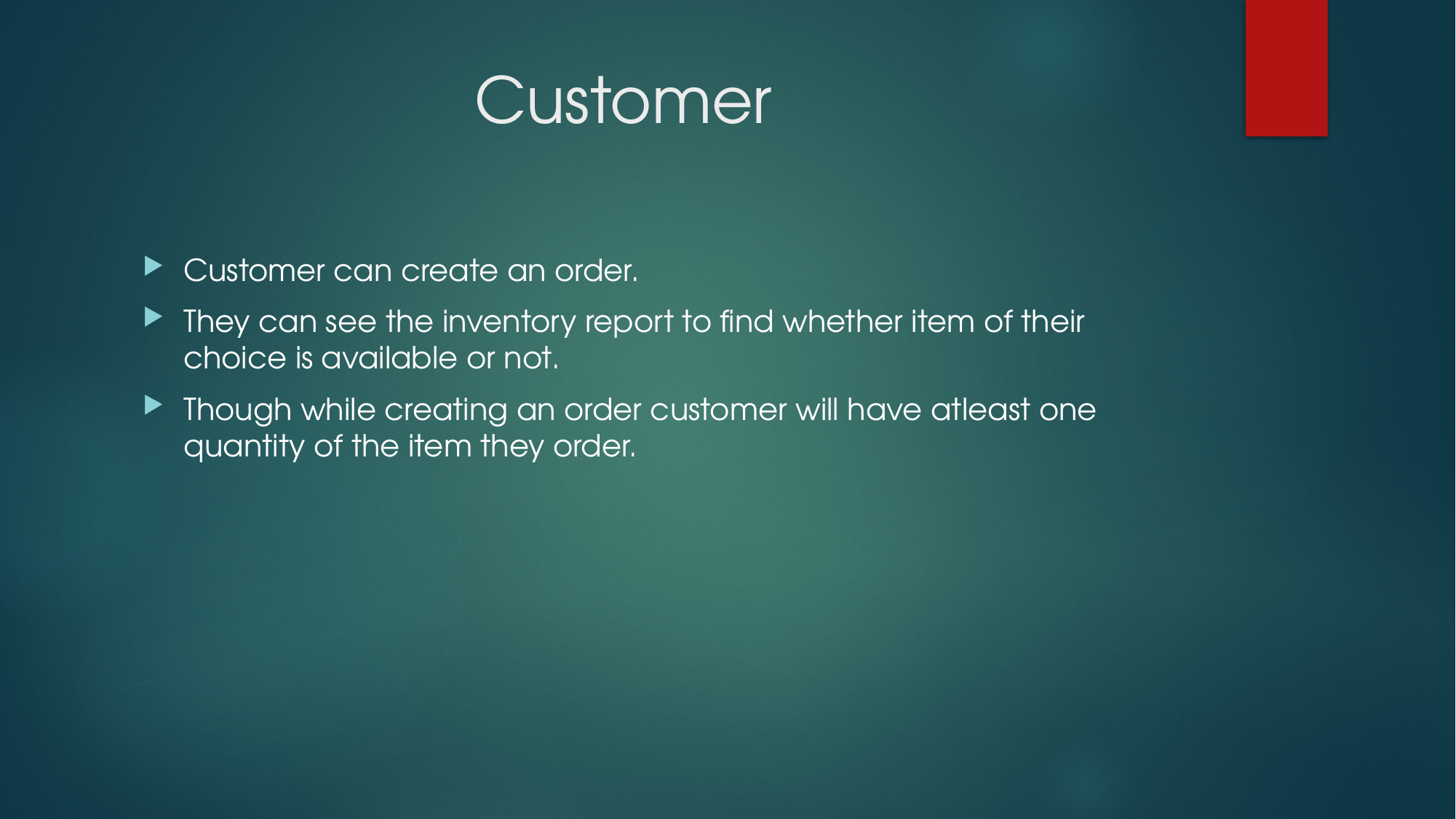

# Customer
Customer can create an order.
They can see the inventory report to find whether item of their choice is available or not.
Though while creating an order customer will have atleast one quantity of the item they order.